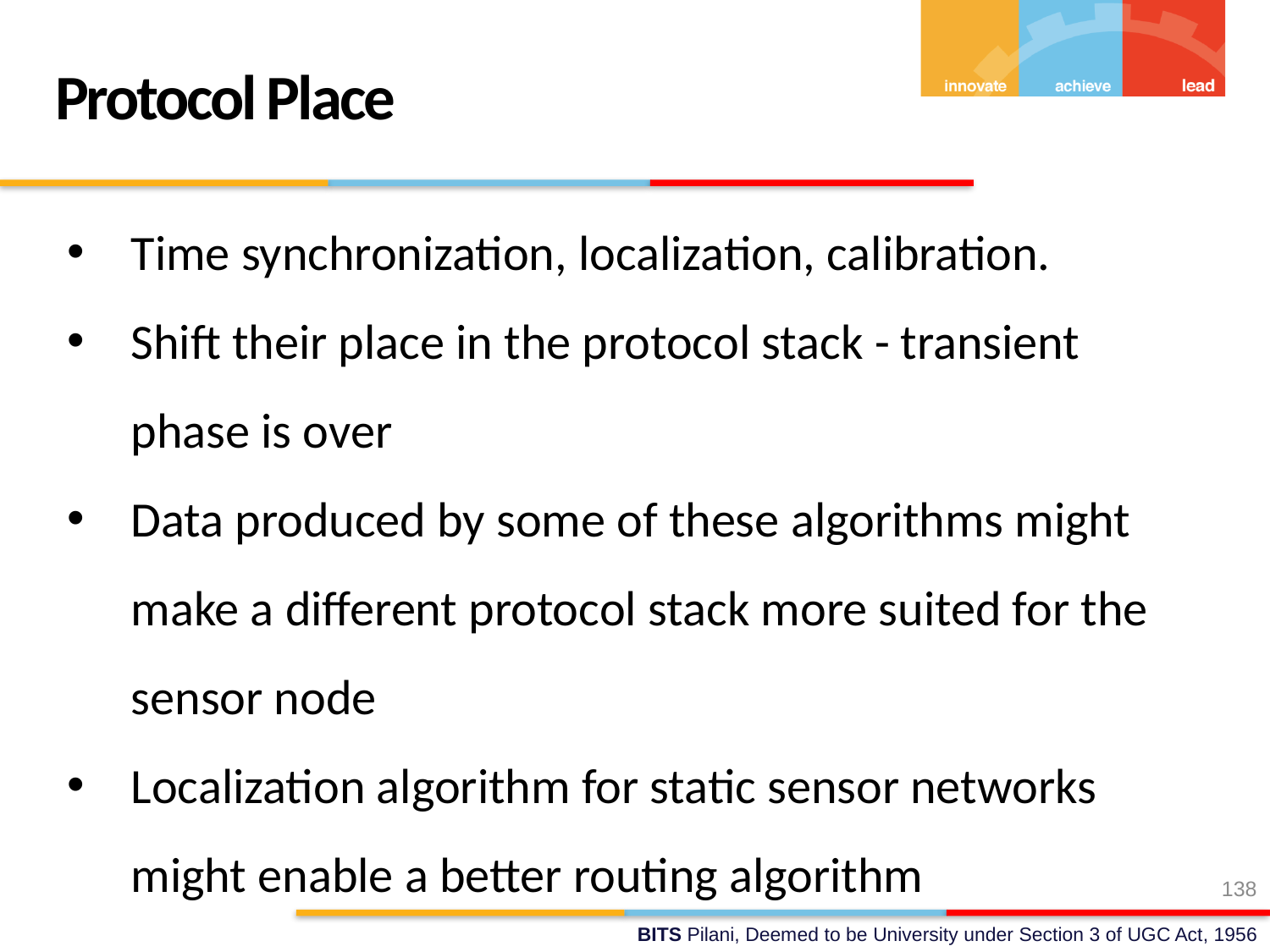

Protocol Place
Time synchronization, localization, calibration.
Shift their place in the protocol stack - transient phase is over
Data produced by some of these algorithms might make a different protocol stack more suited for the sensor node
Localization algorithm for static sensor networks might enable a better routing algorithm
138